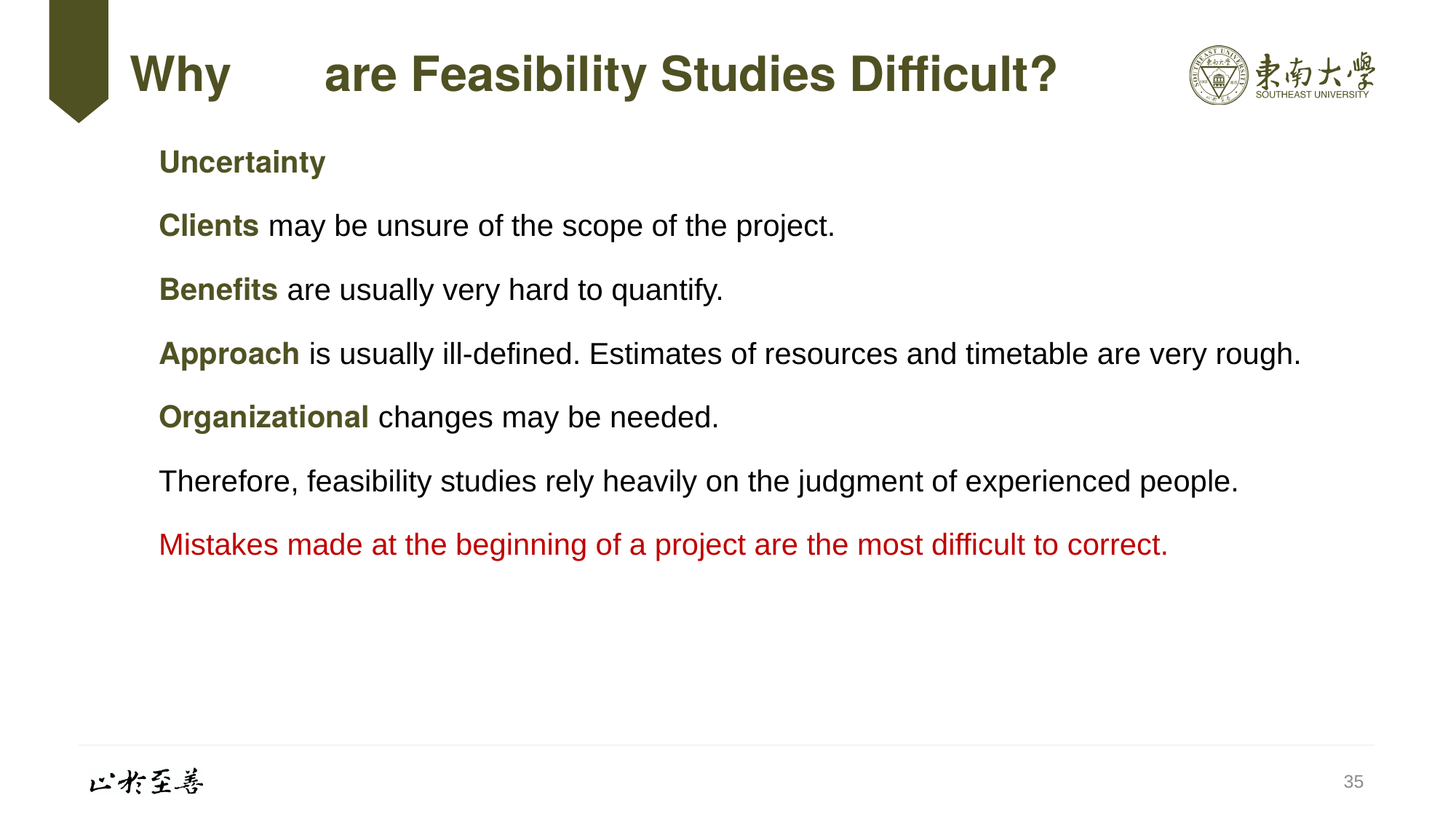

# Why	are Feasibility Studies Difficult?
Uncertainty
Clients may be unsure of the scope of the project.
Benefits are usually very hard to quantify.
Approach is usually ill-defined. Estimates of resources and timetable are very rough.
Organizational changes may be needed.
Therefore, feasibility studies rely heavily on the judgment of experienced people.
Mistakes made at the beginning of a project are the most difficult to correct.

35